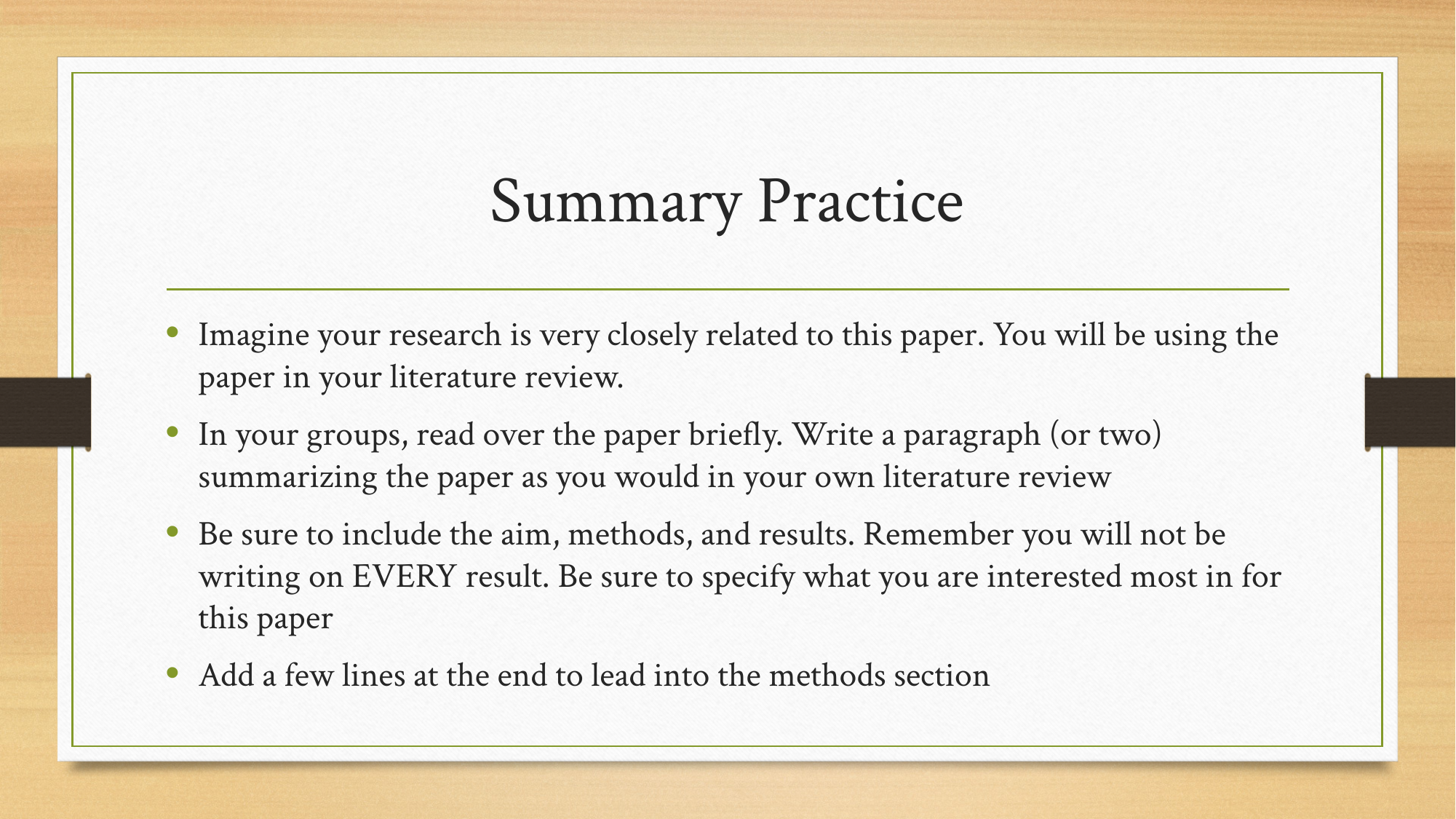

# Summary Practice
Imagine your research is very closely related to this paper. You will be using the paper in your literature review.
In your groups, read over the paper briefly. Write a paragraph (or two) summarizing the paper as you would in your own literature review
Be sure to include the aim, methods, and results. Remember you will not be writing on EVERY result. Be sure to specify what you are interested most in for this paper
Add a few lines at the end to lead into the methods section